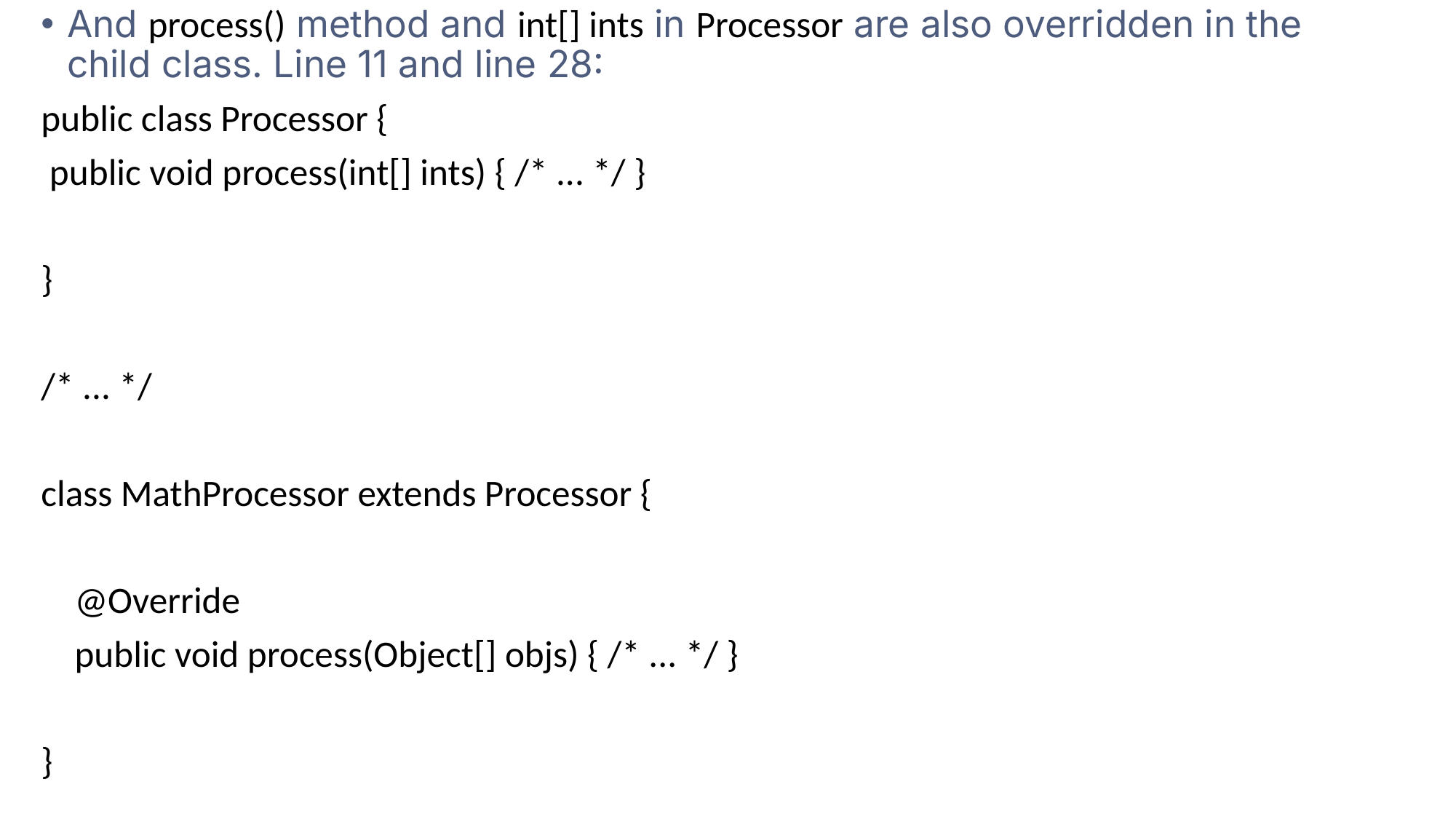

And process() method and int[] ints in Processor are also overridden in the child class. Line 11 and line 28:
public class Processor {
 public void process(int[] ints) { /* ... */ }

}

/* ... */

class MathProcessor extends Processor {

    @Override
    public void process(Object[] objs) { /* ... */ }

}